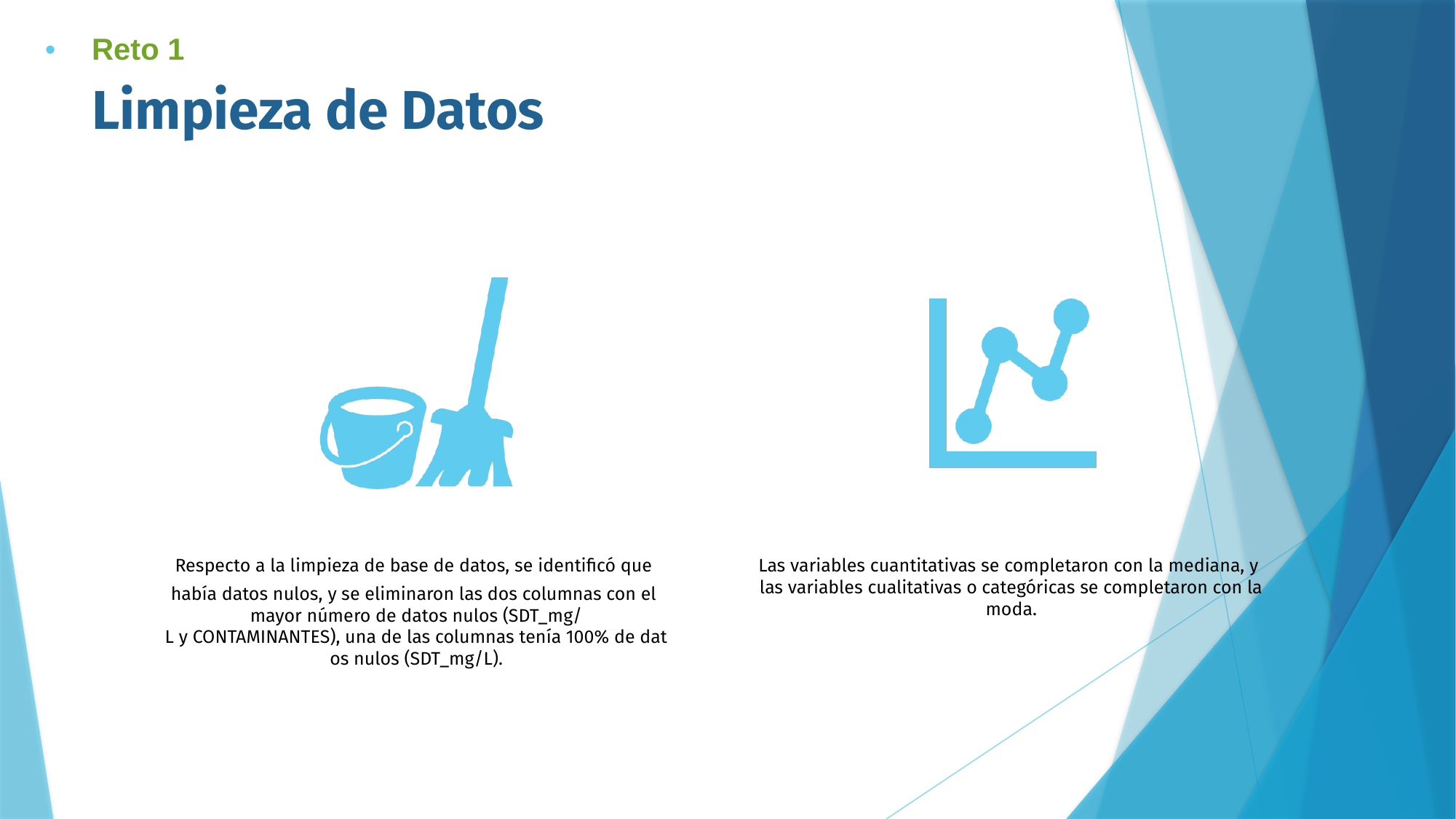

Reto 1
# Limpieza de Datos
Respecto a la limpieza de base de datos, se identificó que
había datos nulos, y se eliminaron las dos columnas con el mayor número de datos nulos (SDT_mg/L y CONTAMINANTES), una de las columnas tenía 100% de datos nulos (SDT_mg/L).
Las variables cuantitativas se completaron con la mediana, y las variables cualitativas o categóricas se completaron con la moda.